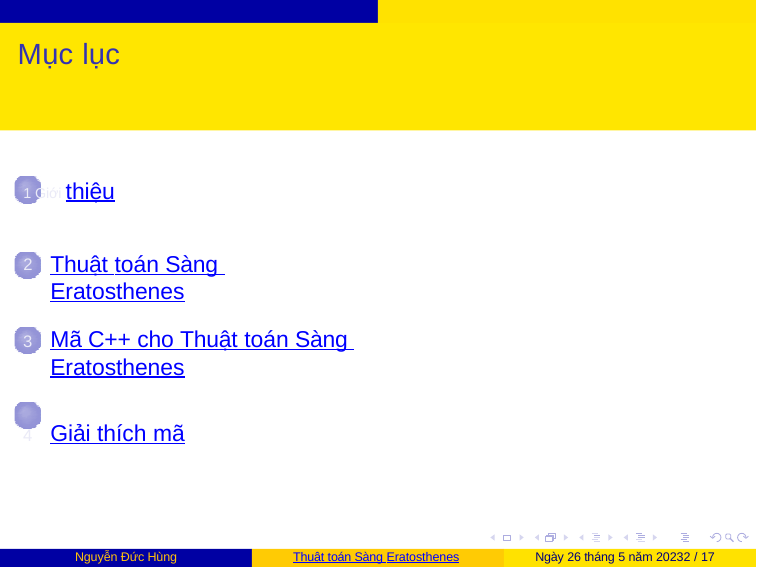

# Mục lục
1 Giới thiệu

Thuật toán Sàng Eratosthenes

2
Mã C++ cho Thuật toán Sàng Eratosthenes

Giải thích mã

Nguyễn Đức Hùng
Thuật toán Sàng Eratosthenes
Ngày 26 tháng 5 năm 20232 / 17